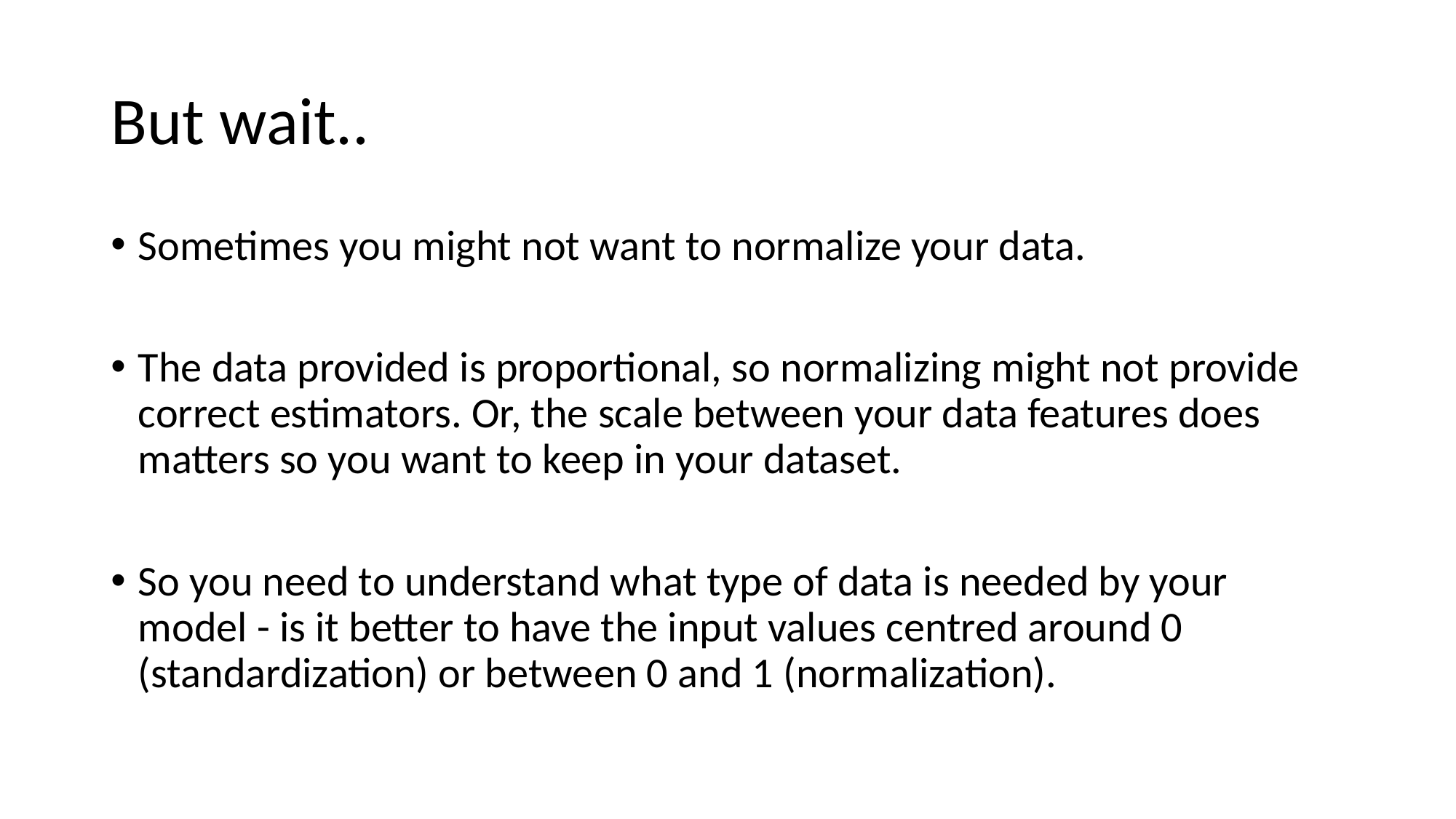

# But wait..
Sometimes you might not want to normalize your data.

The data provided is proportional, so normalizing might not provide correct estimators. Or, the scale between your data features does matters so you want to keep in your dataset.

So you need to understand what type of data is needed by your model - is it better to have the input values centred around 0 (standardization) or between 0 and 1 (normalization).